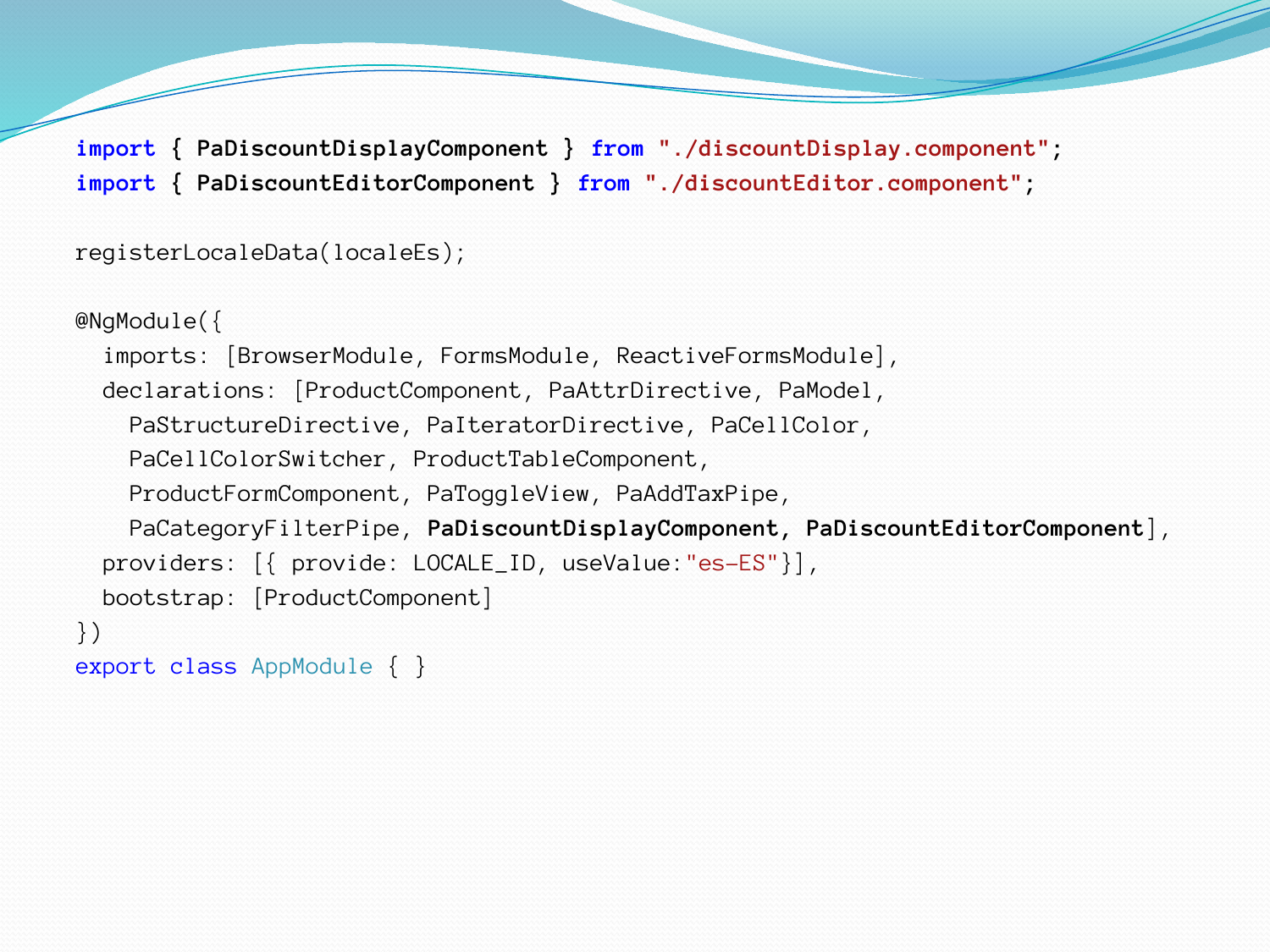

import { PaDiscountDisplayComponent } from "./discountDisplay.component";
import { PaDiscountEditorComponent } from "./discountEditor.component";

registerLocaleData(localeEs);

@NgModule({
  imports: [BrowserModule, FormsModule, ReactiveFormsModule],
  declarations: [ProductComponent, PaAttrDirective, PaModel,
    PaStructureDirective, PaIteratorDirective, PaCellColor,
    PaCellColorSwitcher, ProductTableComponent,
    ProductFormComponent, PaToggleView, PaAddTaxPipe,
    PaCategoryFilterPipe, PaDiscountDisplayComponent, PaDiscountEditorComponent],
  providers: [{ provide: LOCALE_ID, useValue:"es-ES"}],
  bootstrap: [ProductComponent]
})
export class AppModule { }